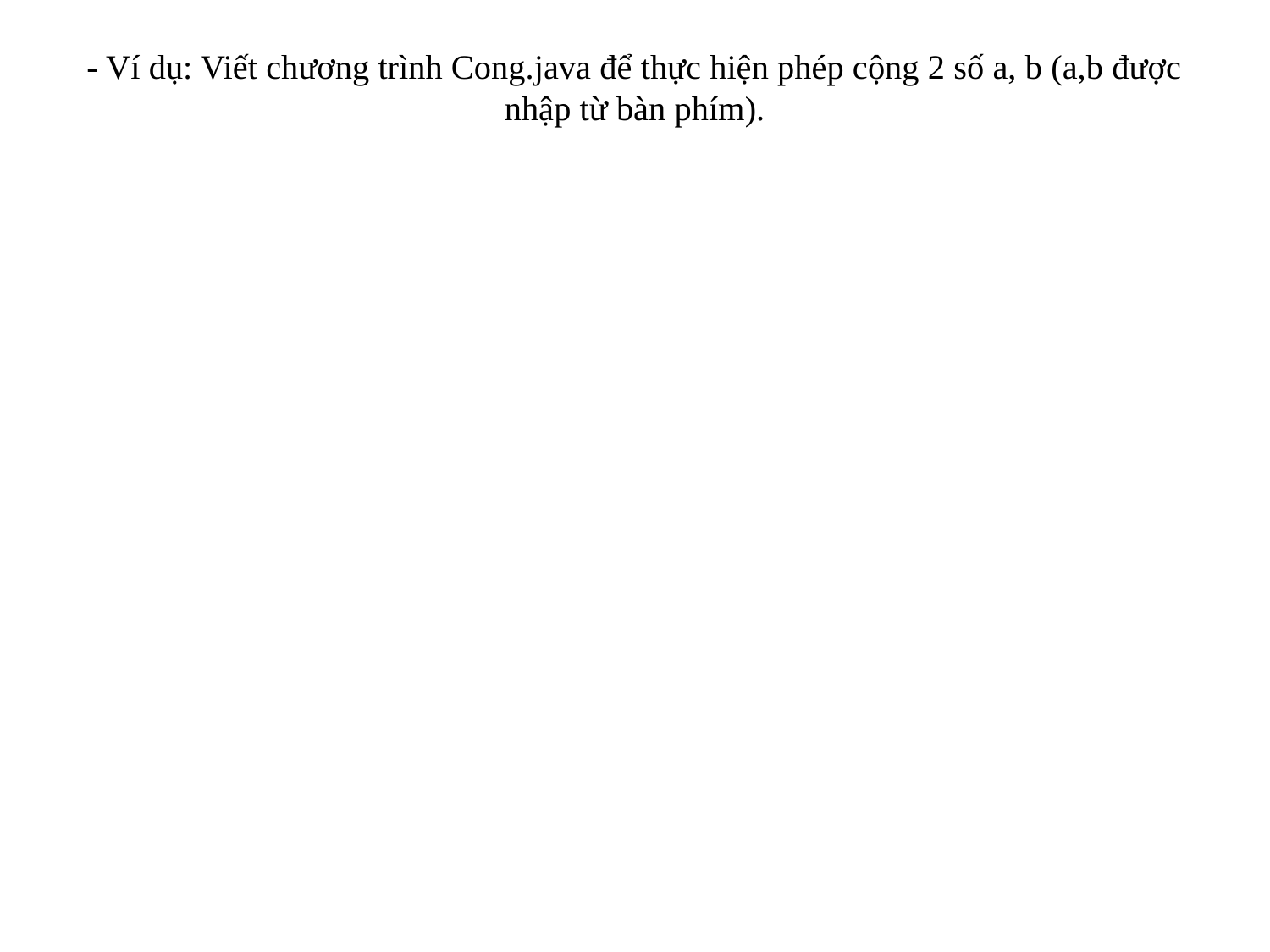

# - Ví dụ: Viết chương trình Cong.java để thực hiện phép cộng 2 số a, b (a,b được nhập từ bàn phím).